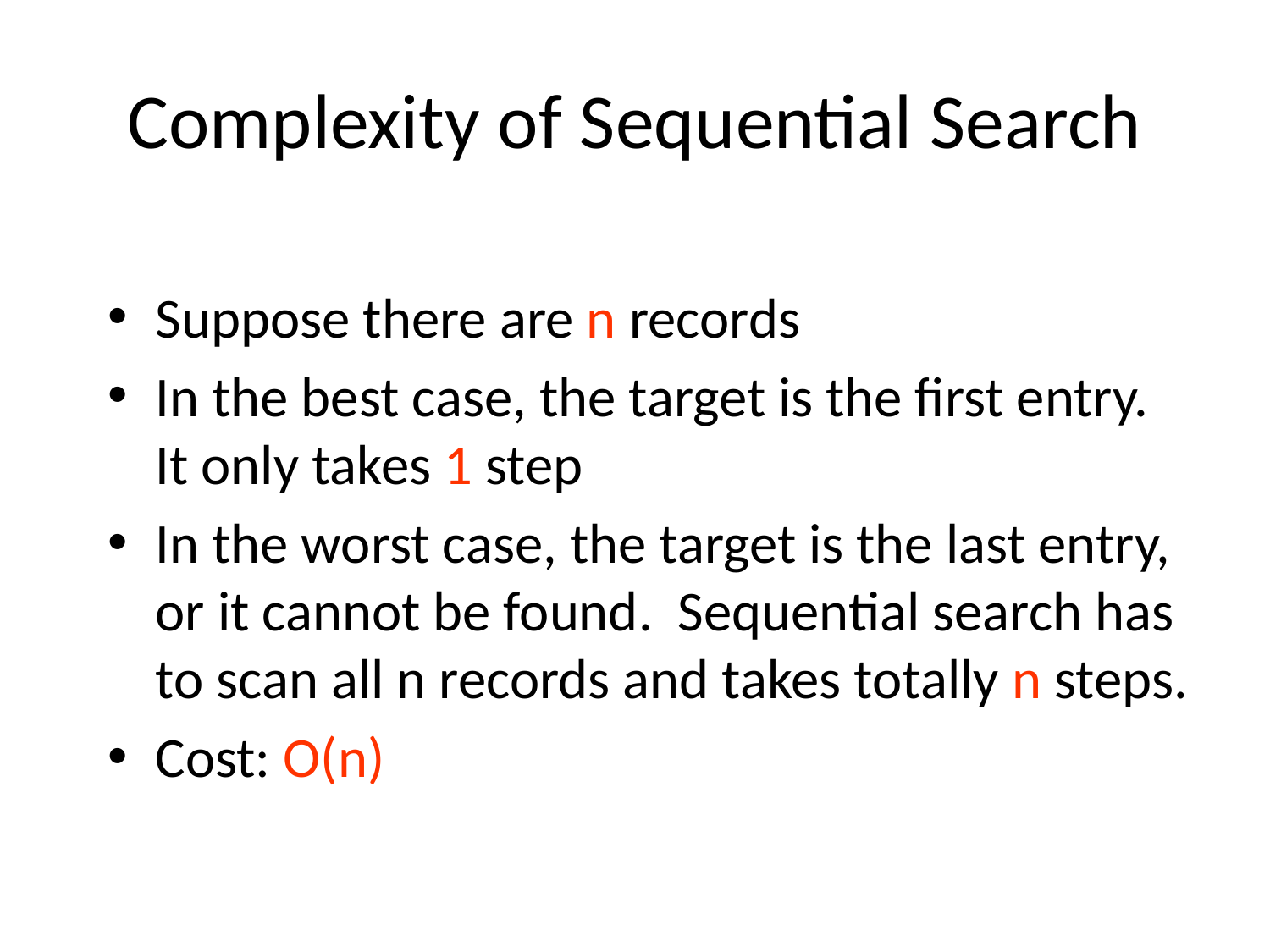

# Complexity of Sequential Search
Suppose there are n records
In the best case, the target is the first entry. It only takes 1 step
In the worst case, the target is the last entry, or it cannot be found.  Sequential search has to scan all n records and takes totally n steps.
Cost: O(n)